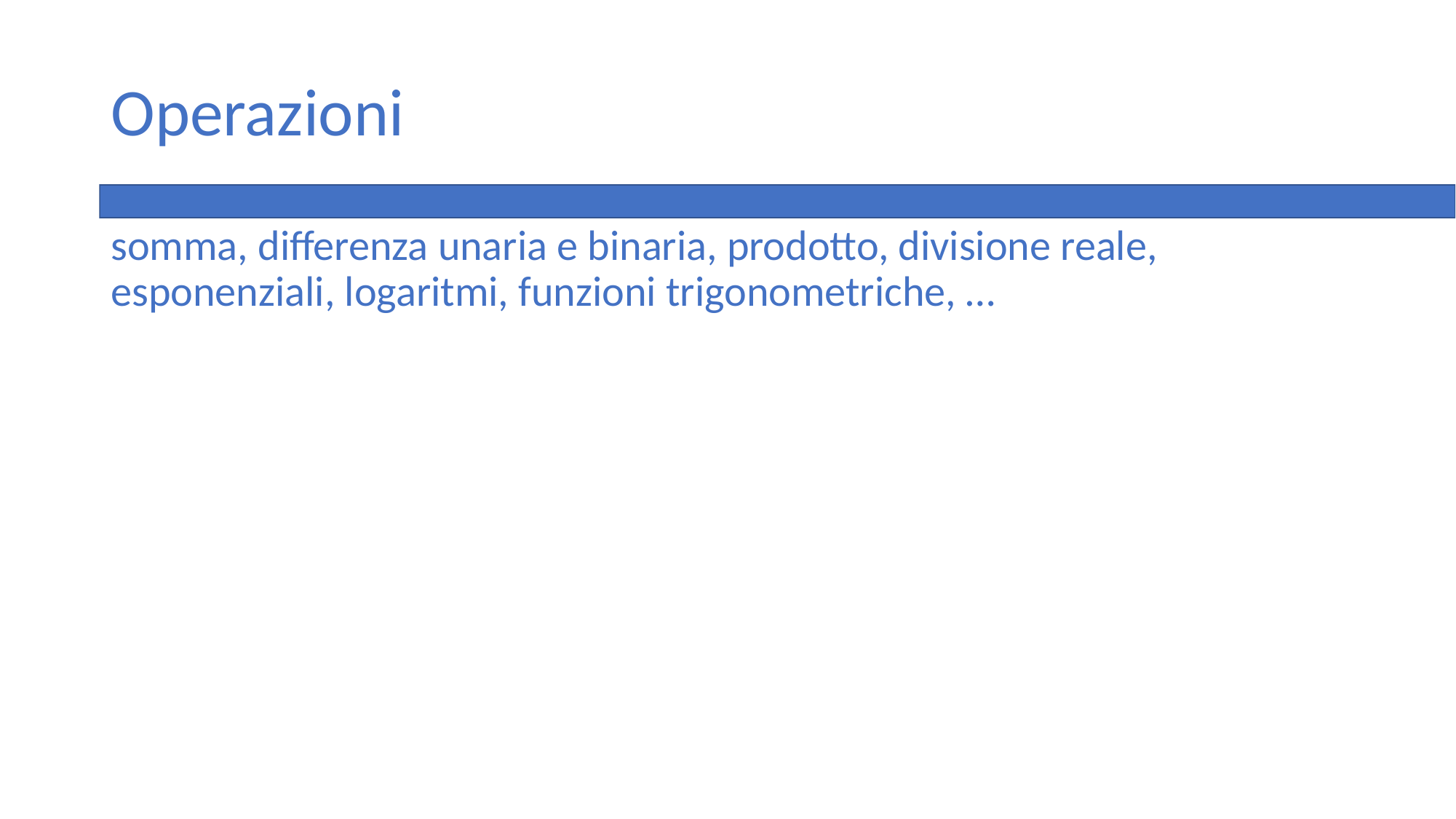

# Operazioni
somma, differenza unaria e binaria, prodotto, divisione reale, esponenziali, logaritmi, funzioni trigonometriche, …